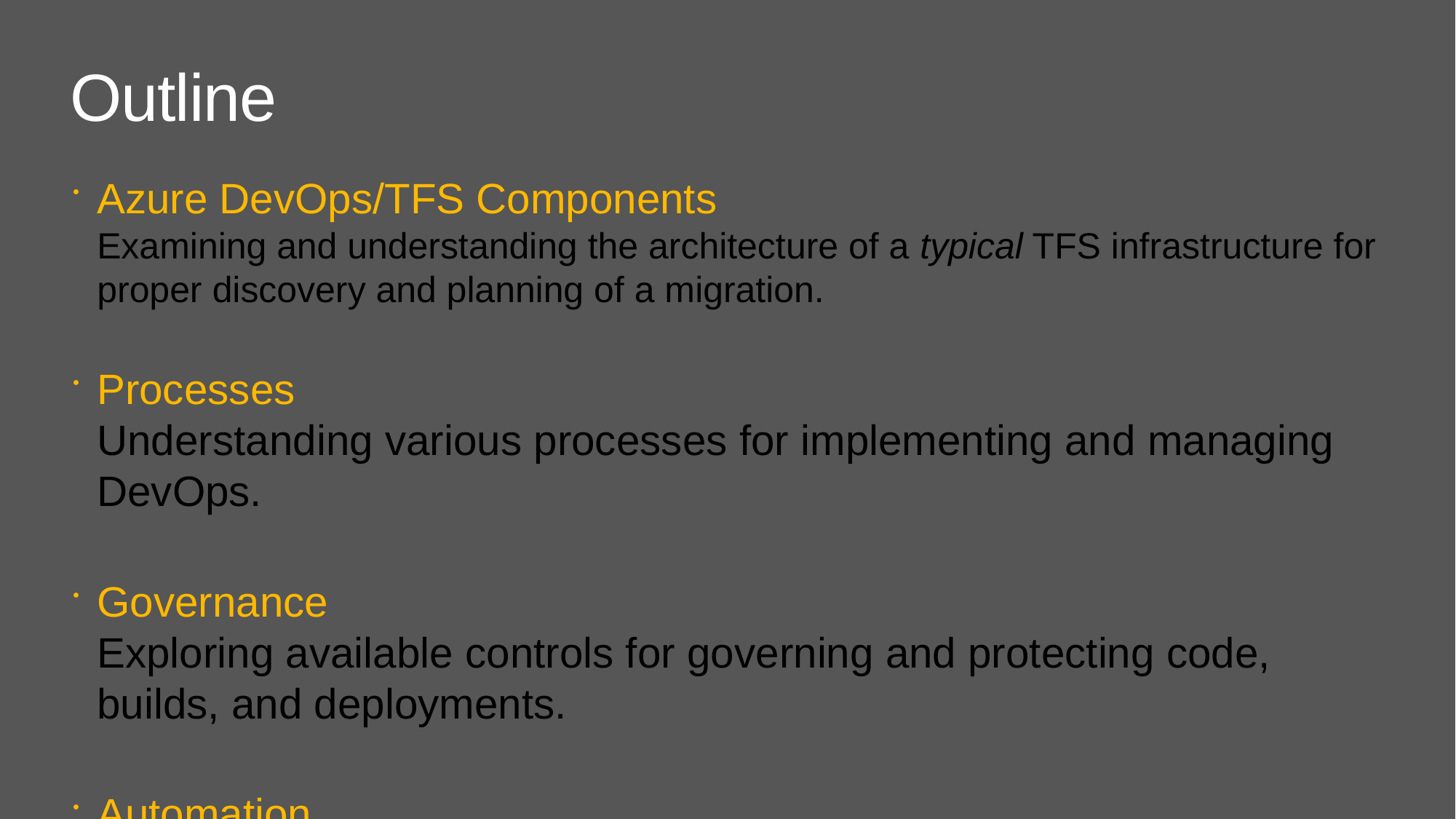

# Outline
Azure DevOps/TFS Components
Examining and understanding the architecture of a typical TFS infrastructure for proper discovery and planning of a migration.
Processes
Understanding various processes for implementing and managing DevOps.
Governance
Exploring available controls for governing and protecting code, builds, and deployments.
Automation
Transitioning from manually-intensive processes and governance for scale.